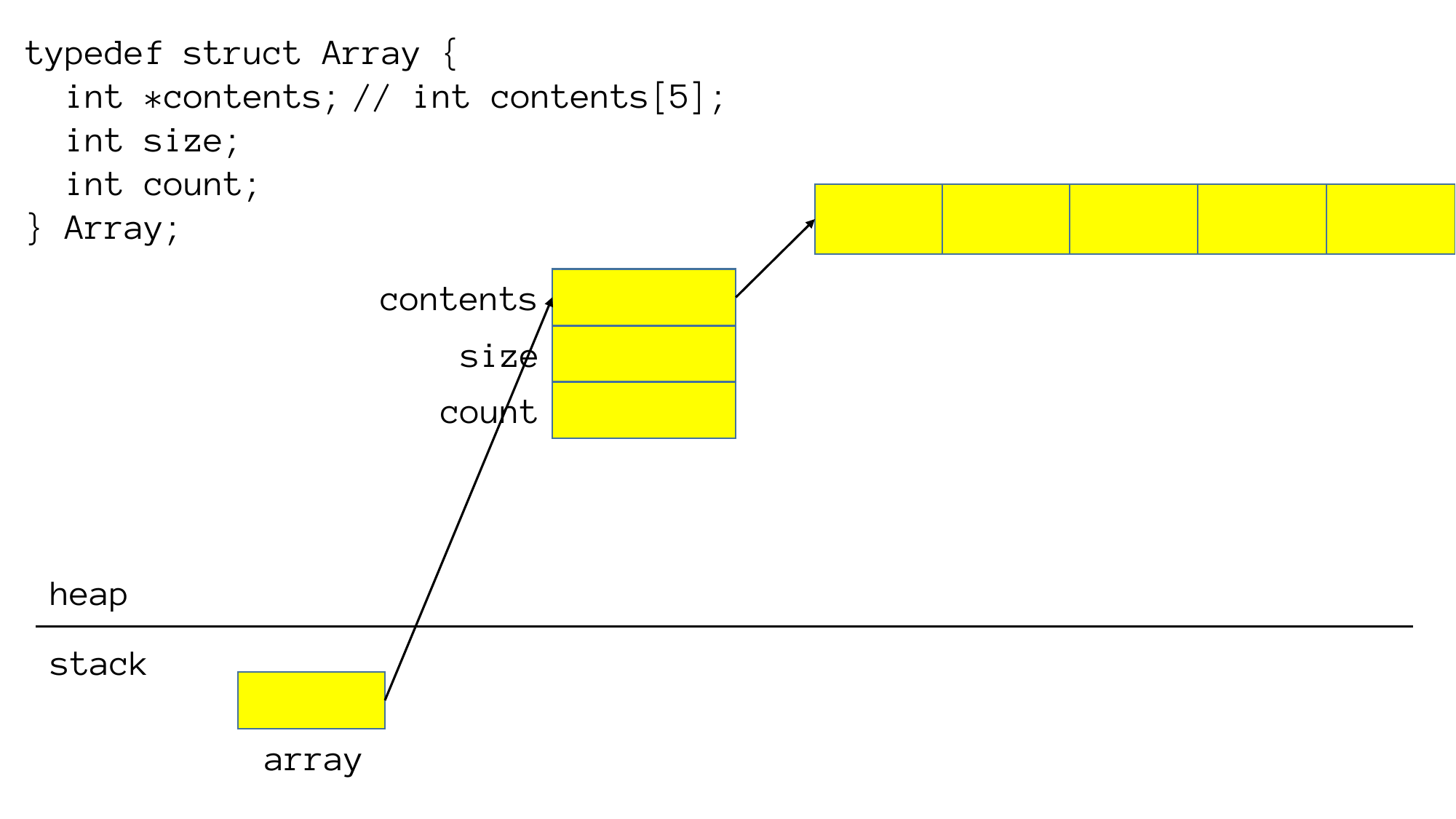

typedef struct Array {
  int *contents;	// int contents[5];
  int size;
  int count;
} Array;

contents

size

count

heap
stack

array